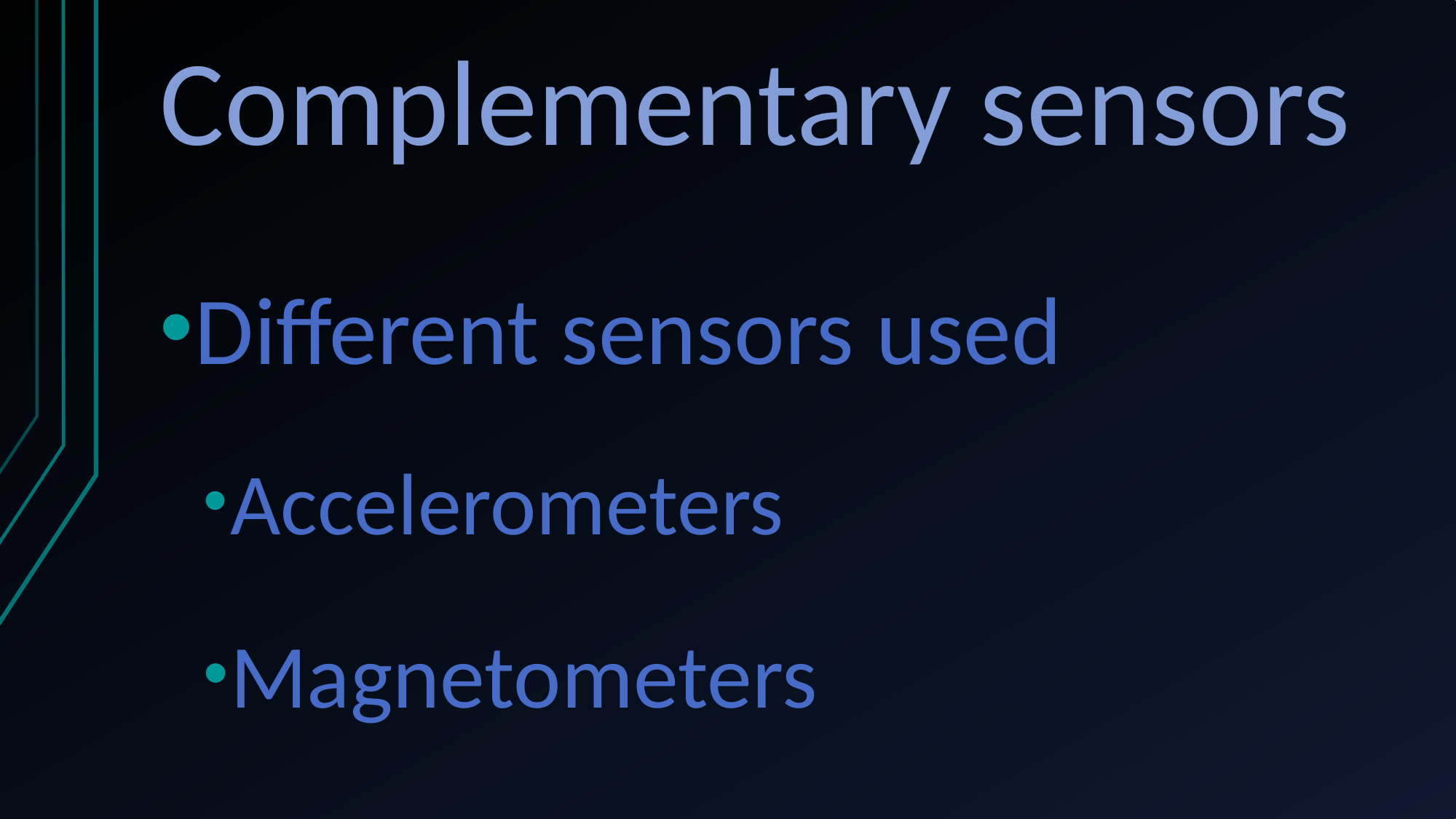

# Complementary sensors
Different sensors used
Accelerometers
Magnetometers